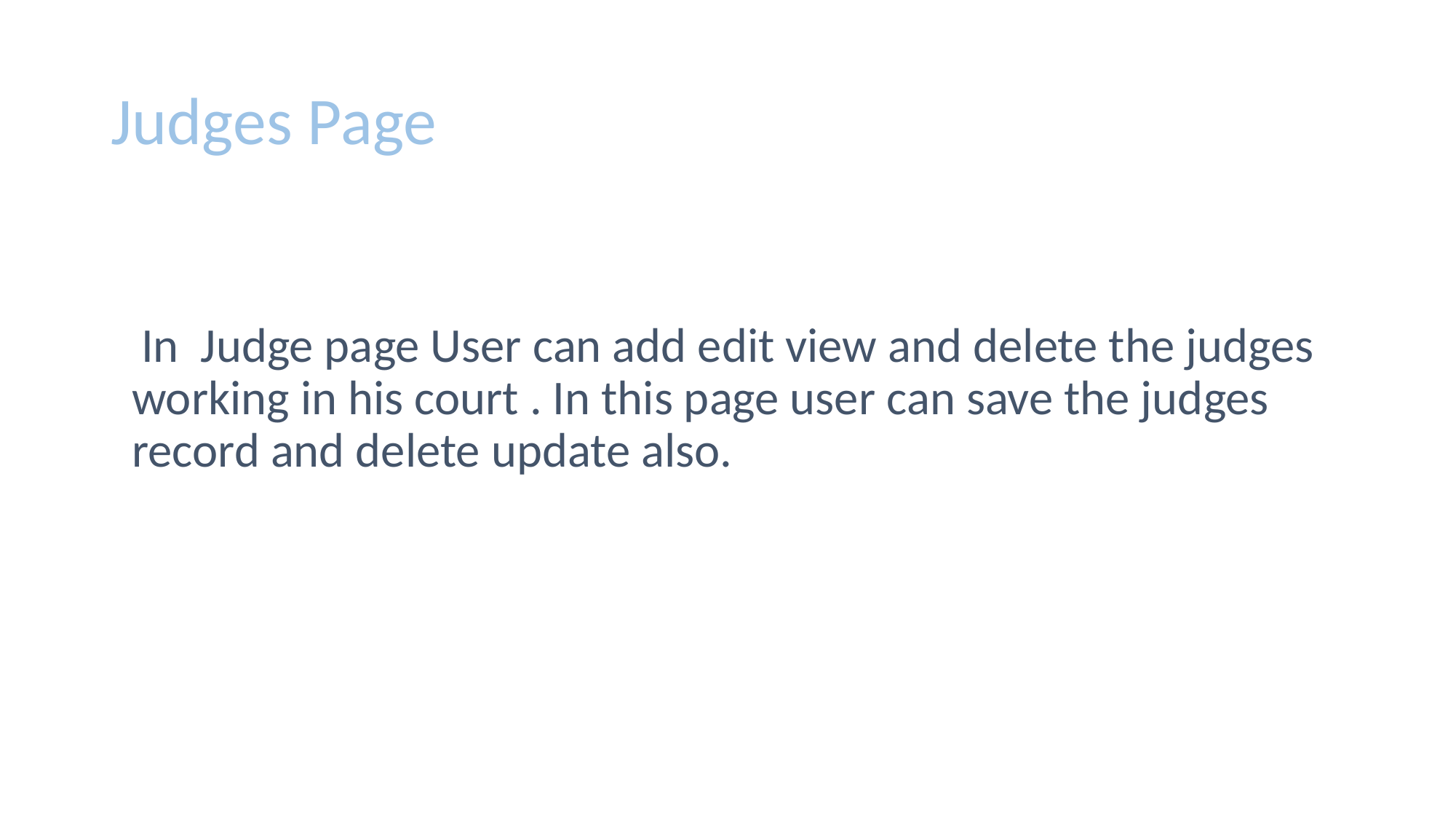

# Judges Page
 In  Judge page User can add edit view and delete the judges working in his court . In this page user can save the judges record and delete update also.